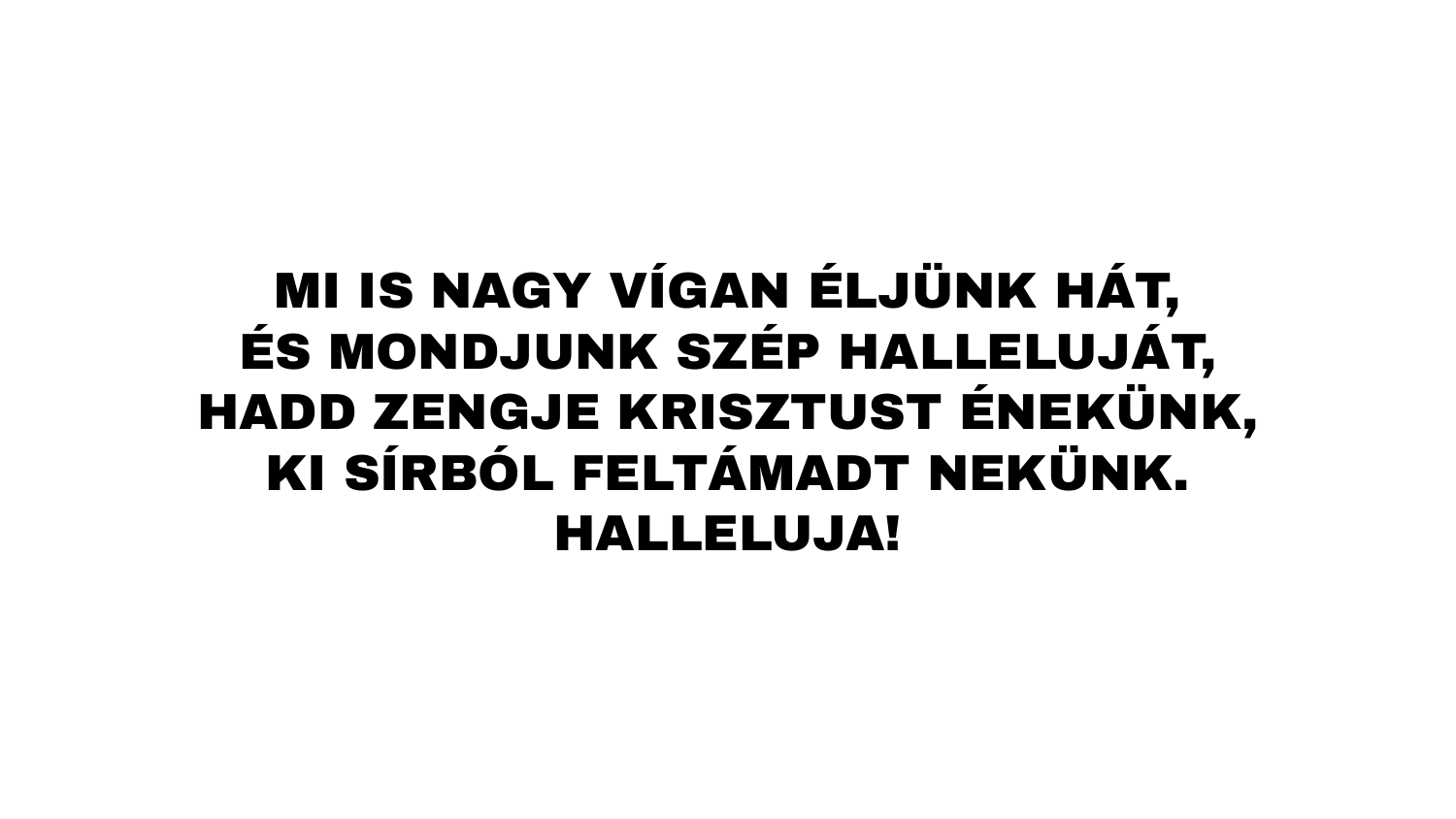

MI IS NAGY VÍGAN ÉLJÜNK HÁT,
ÉS MONDJUNK SZÉP HALLELUJÁT,
HADD ZENGJE KRISZTUST ÉNEKÜNK,
KI SÍRBÓL FELTÁMADT NEKÜNK.
HALLELUJA!